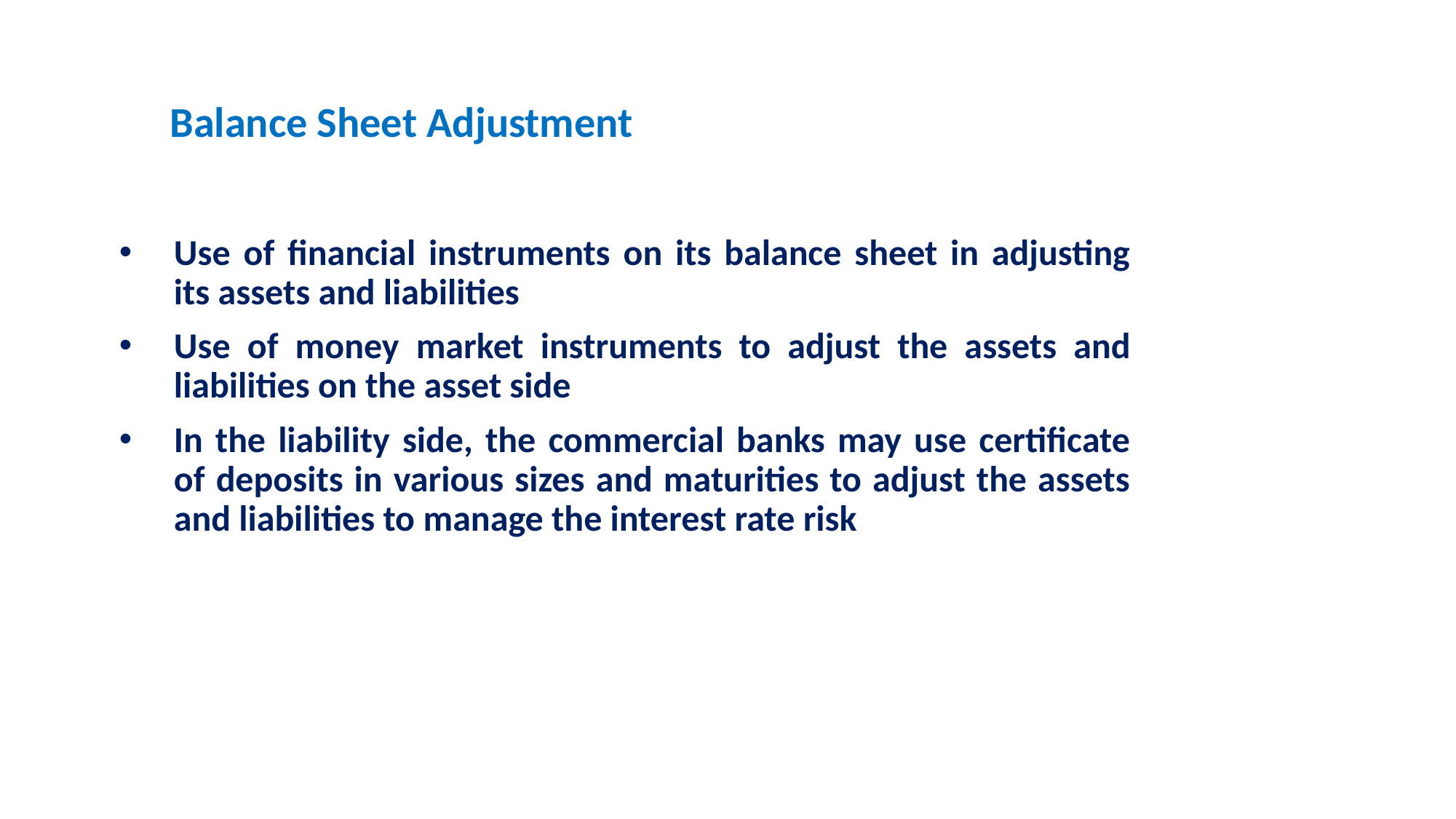

# Balance Sheet Adjustment
Use of financial instruments on its balance sheet in adjusting its assets and liabilities
Use of money market instruments to adjust the assets and liabilities on the asset side
In the liability side, the commercial banks may use certificate of deposits in various sizes and maturities to adjust the assets and liabilities to manage the interest rate risk